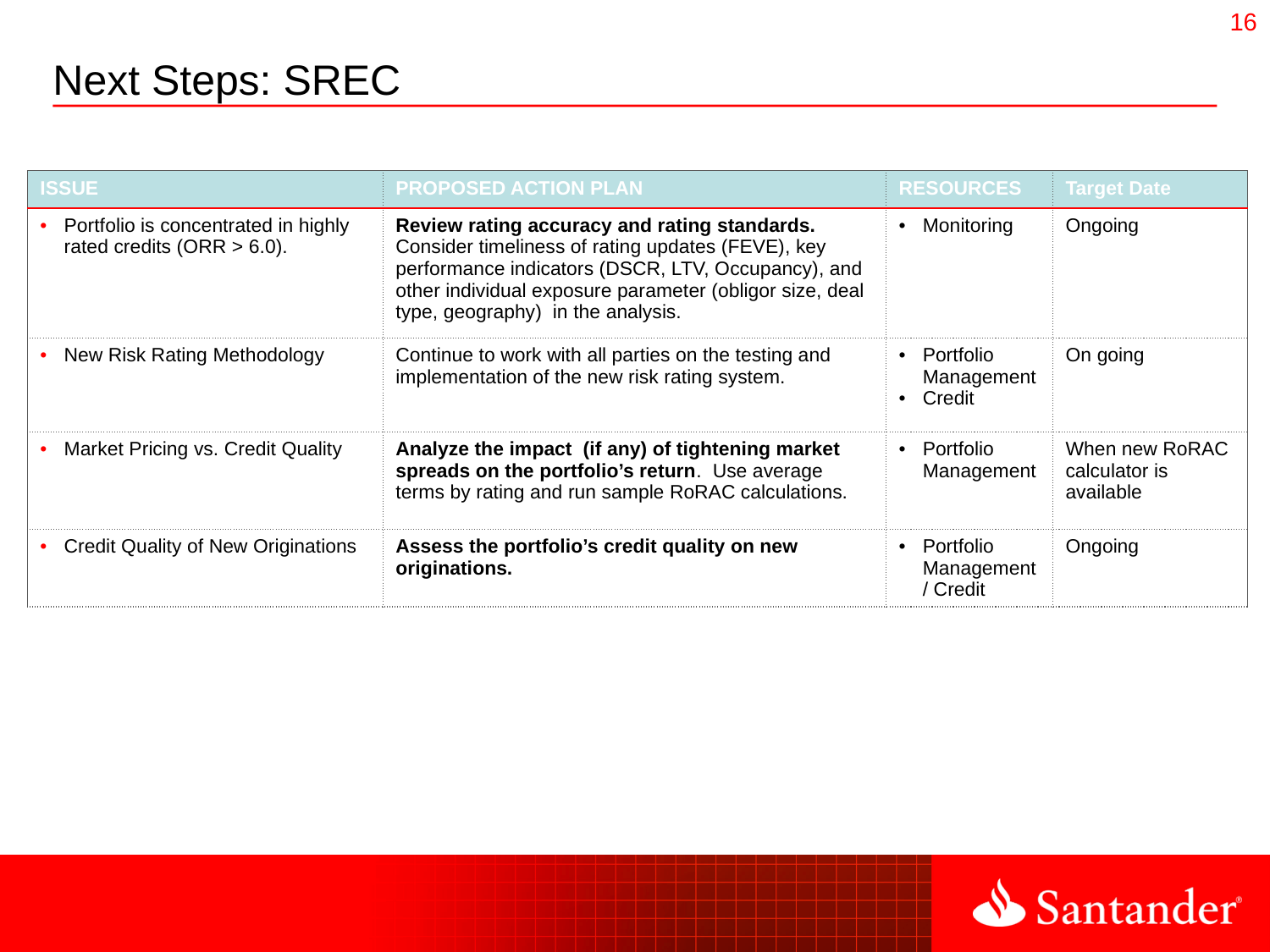

16
# Next Steps: SREC
| ISSUE | PROPOSED ACTION PLAN | RESOURCES | Target Date |
| --- | --- | --- | --- |
| Portfolio is concentrated in highly rated credits (ORR > 6.0). | Review rating accuracy and rating standards. Consider timeliness of rating updates (FEVE), key performance indicators (DSCR, LTV, Occupancy), and other individual exposure parameter (obligor size, deal type, geography) in the analysis. | Monitoring | Ongoing |
| New Risk Rating Methodology | Continue to work with all parties on the testing and implementation of the new risk rating system. | Portfolio Management Credit | On going |
| Market Pricing vs. Credit Quality | Analyze the impact (if any) of tightening market spreads on the portfolio’s return. Use average terms by rating and run sample RoRAC calculations. | Portfolio Management | When new RoRAC calculator is available |
| Credit Quality of New Originations | Assess the portfolio’s credit quality on new originations. | Portfolio Management / Credit | Ongoing |